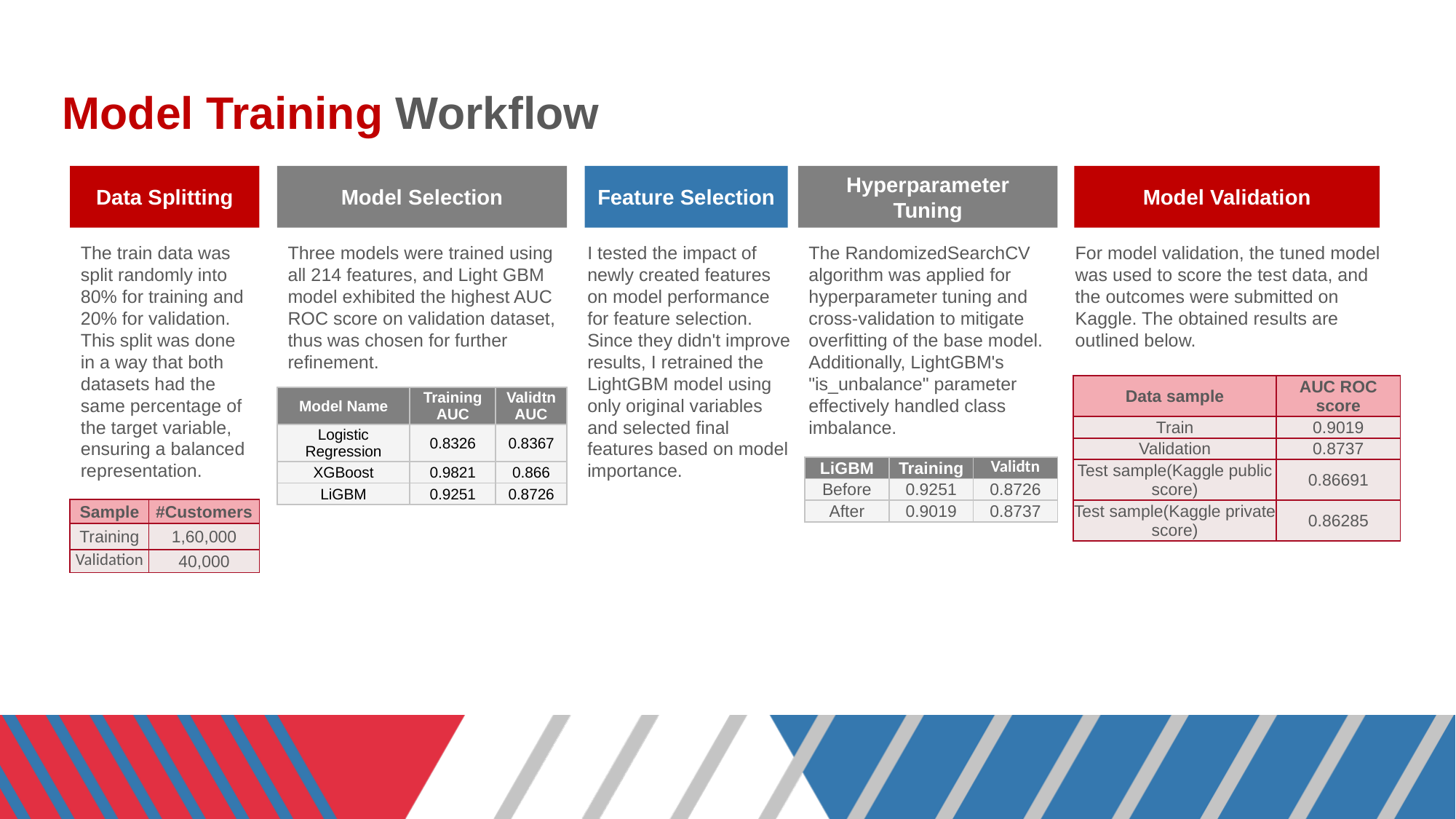

# Model Training Workflow
Data Splitting
Model Selection
Feature Selection
Hyperparameter Tuning
Model Validation
I tested the impact of newly created features on model performance for feature selection. Since they didn't improve results, I retrained the LightGBM model using only original variables and selected final features based on model importance.
The RandomizedSearchCV algorithm was applied for hyperparameter tuning and cross-validation to mitigate overfitting of the base model. Additionally, LightGBM's "is_unbalance" parameter effectively handled class imbalance.
For model validation, the tuned model was used to score the test data, and the outcomes were submitted on Kaggle. The obtained results are outlined below.
The train data was split randomly into 80% for training and 20% for validation. This split was done in a way that both datasets had the same percentage of the target variable, ensuring a balanced representation.
Three models were trained using all 214 features, and Light GBM model exhibited the highest AUC ROC score on validation dataset, thus was chosen for further refinement.
| Data sample | AUC ROC score |
| --- | --- |
| Train | 0.9019 |
| Validation | 0.8737 |
| Test sample(Kaggle public score) | 0.86691 |
| Test sample(Kaggle private score) | 0.86285 |
| Model Name | Training AUC | Validtn AUC |
| --- | --- | --- |
| Logistic Regression | 0.8326 | 0.8367 |
| XGBoost | 0.9821 | 0.866 |
| LiGBM | 0.9251 | 0.8726 |
| LiGBM | Training | Validtn |
| --- | --- | --- |
| Before | 0.9251 | 0.8726 |
| After | 0.9019 | 0.8737 |
| Sample | #Customers |
| --- | --- |
| Training | 1,60,000 |
| Validation | 40,000 |